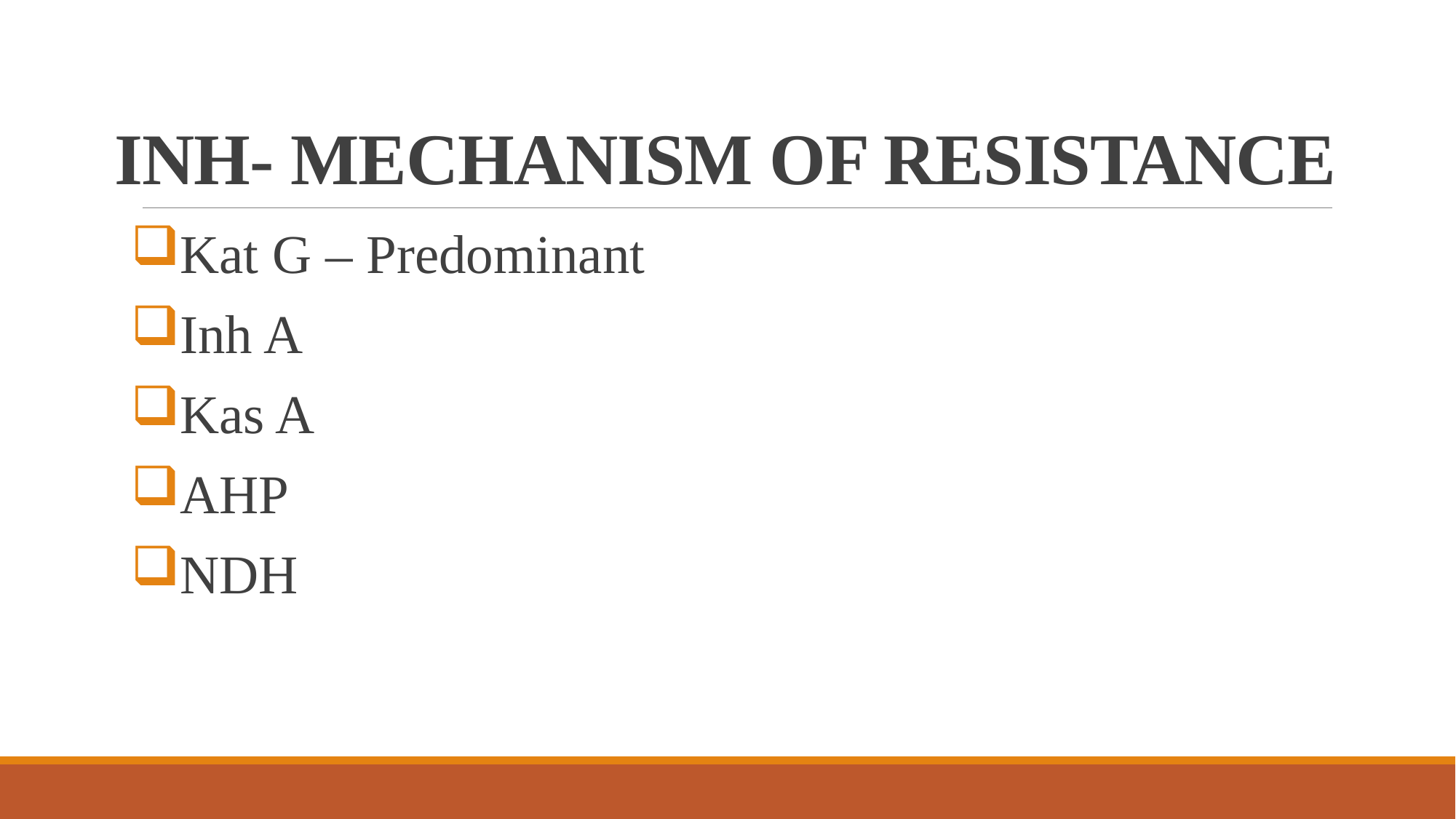

# INH- MECHANISM OF RESISTANCE
Kat G – Predominant
Inh A
Kas A
AHP
NDH